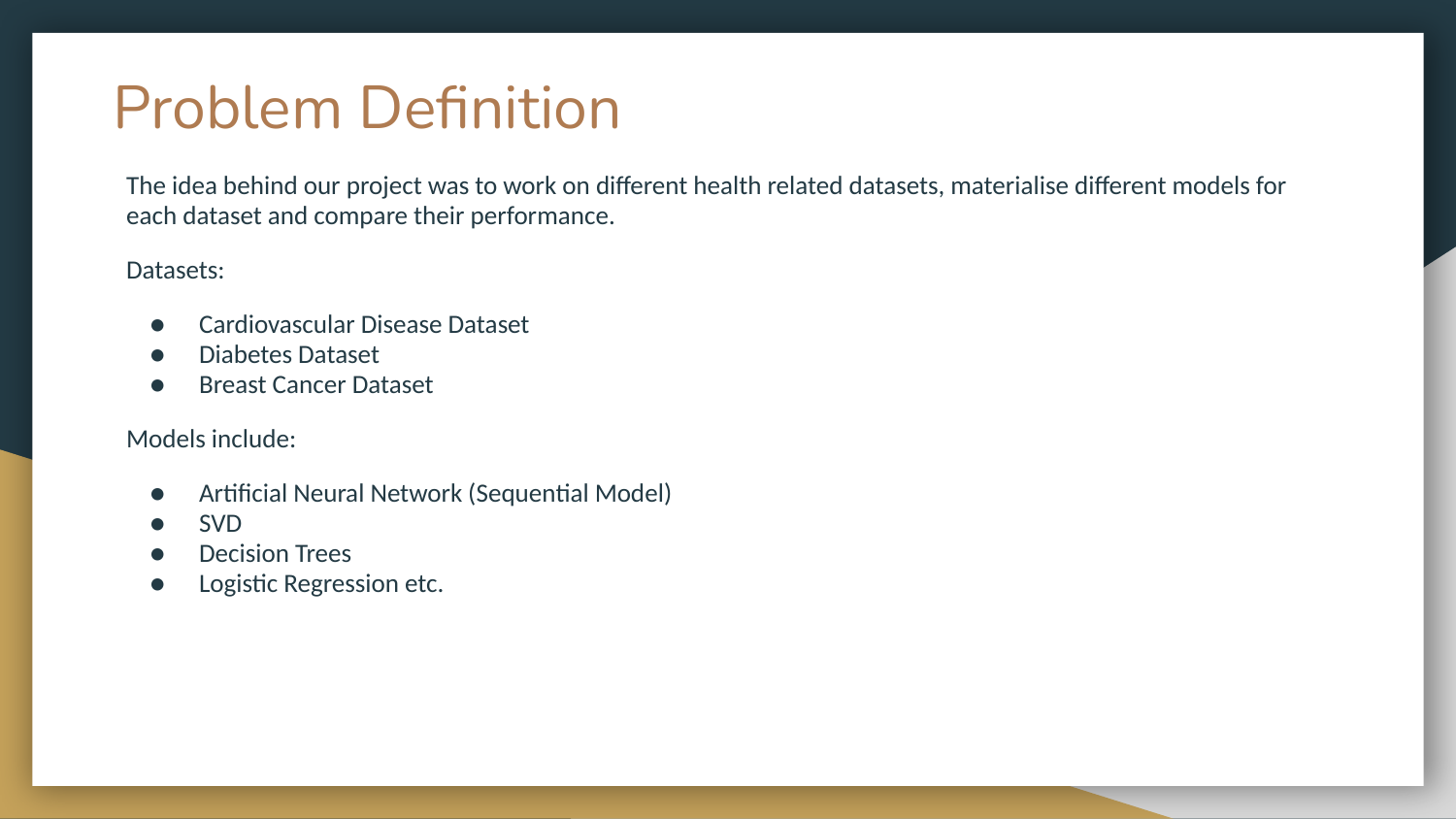

# Problem Definition
The idea behind our project was to work on different health related datasets, materialise different models for each dataset and compare their performance.
Datasets:
Cardiovascular Disease Dataset
Diabetes Dataset
Breast Cancer Dataset
Models include:
Artificial Neural Network (Sequential Model)
SVD
Decision Trees
Logistic Regression etc.